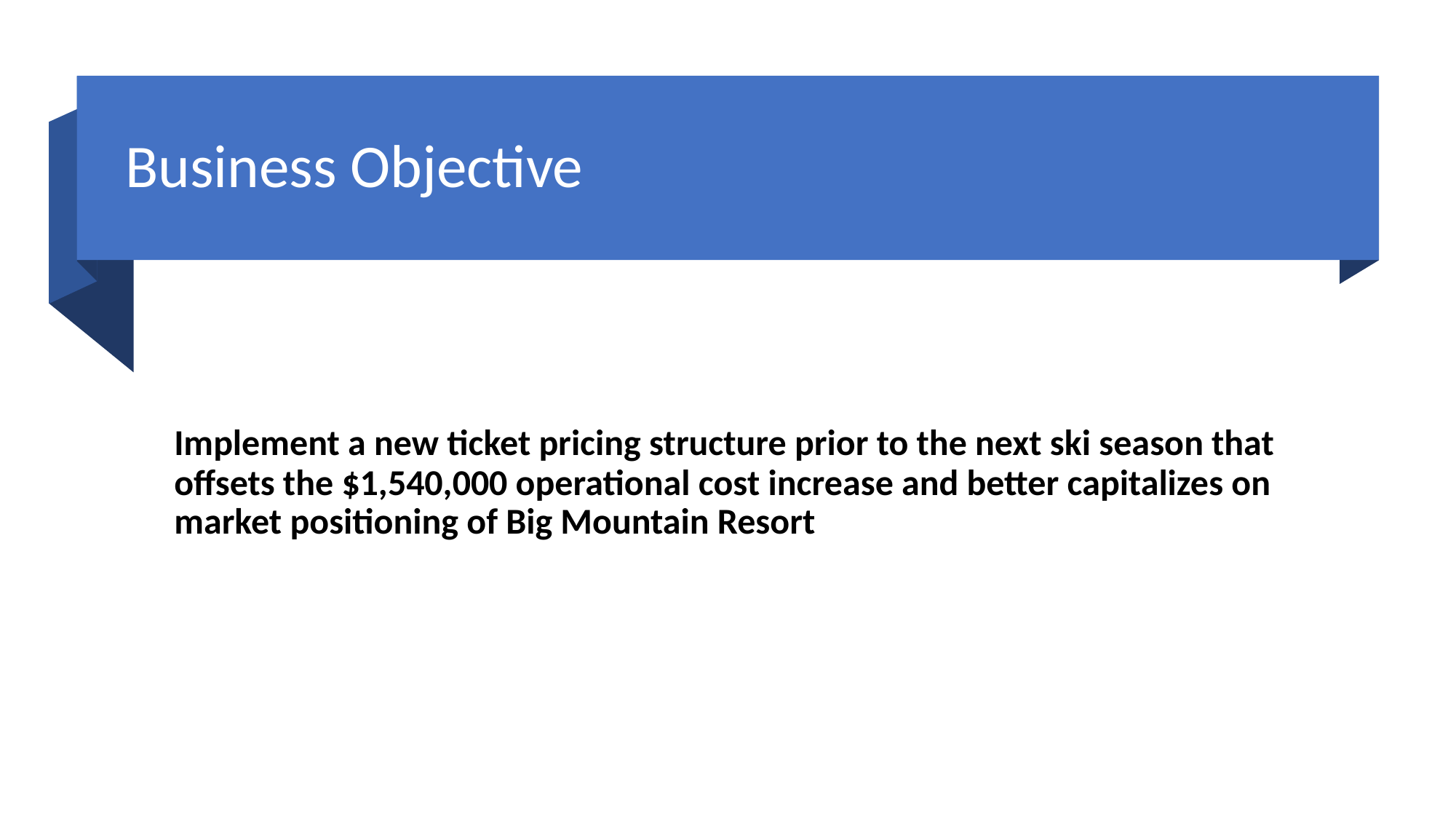

# Business Objective

Implement a new ticket pricing structure prior to the next ski season that offsets the $1,540,000 operational cost increase and better capitalizes on market positioning of Big Mountain Resort